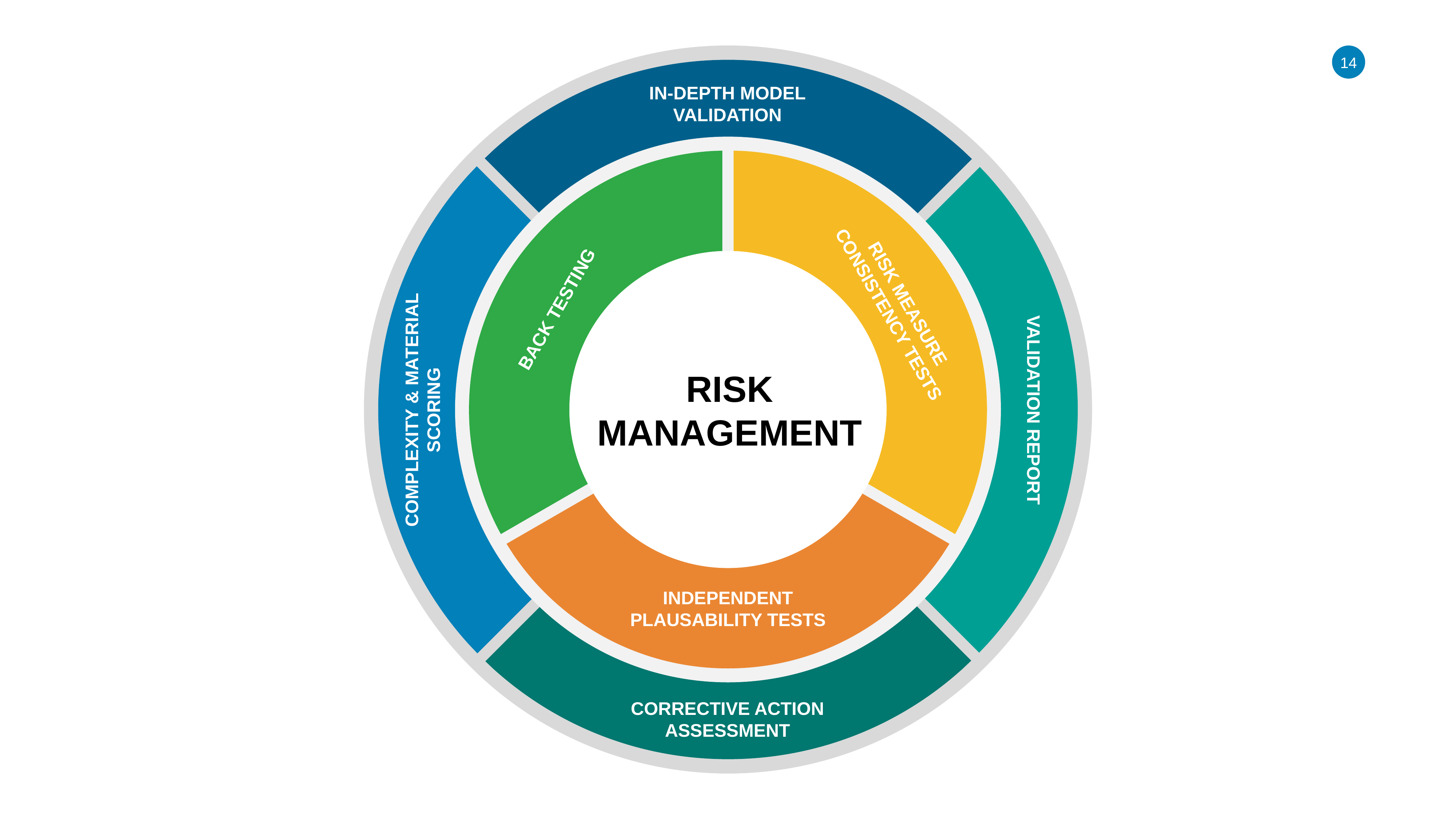

IN-DEPTH MODEL
VALIDATION

RISK MEASURE
CONSISTENCY TESTS
BACK TESTING
RISK
MANAGEMENT
COMPLEXITY & MATERIAL
SCORING
VALIDATION REPORT

INDEPENDENT
PLAUSABILITY TESTS
CORRECTIVE ACTION
ASSESSMENT